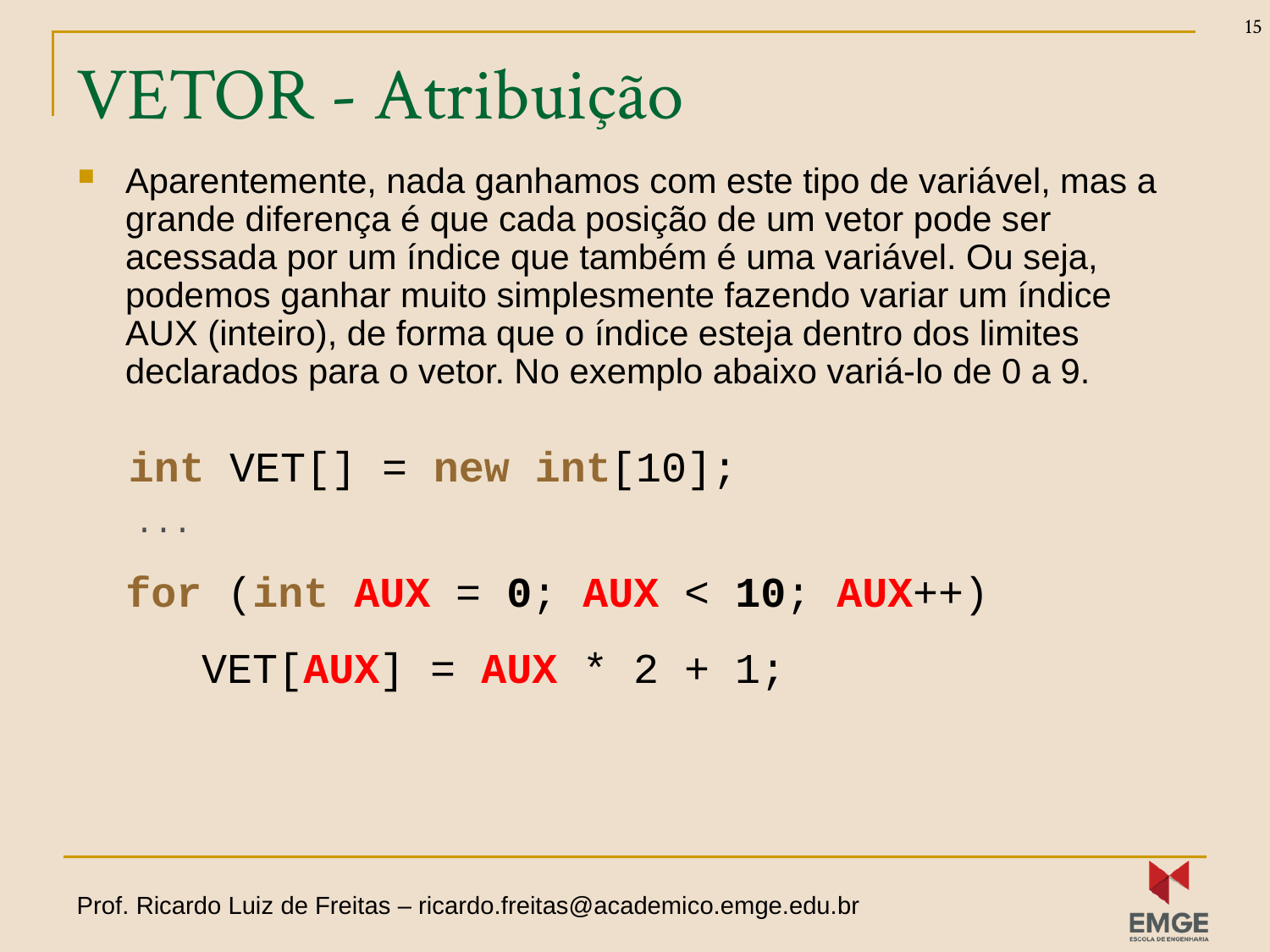

15
# VETOR - Atribuição
Aparentemente, nada ganhamos com este tipo de variável, mas a grande diferença é que cada posição de um vetor pode ser acessada por um índice que também é uma variável. Ou seja, podemos ganhar muito simplesmente fazendo variar um índice AUX (inteiro), de forma que o índice esteja dentro dos limites declarados para o vetor. No exemplo abaixo variá-lo de 0 a 9.

  int VET[] = new int[10];
   ...
for (int AUX = 0; AUX < 10; AUX++)
   VET[AUX] = AUX * 2 + 1;